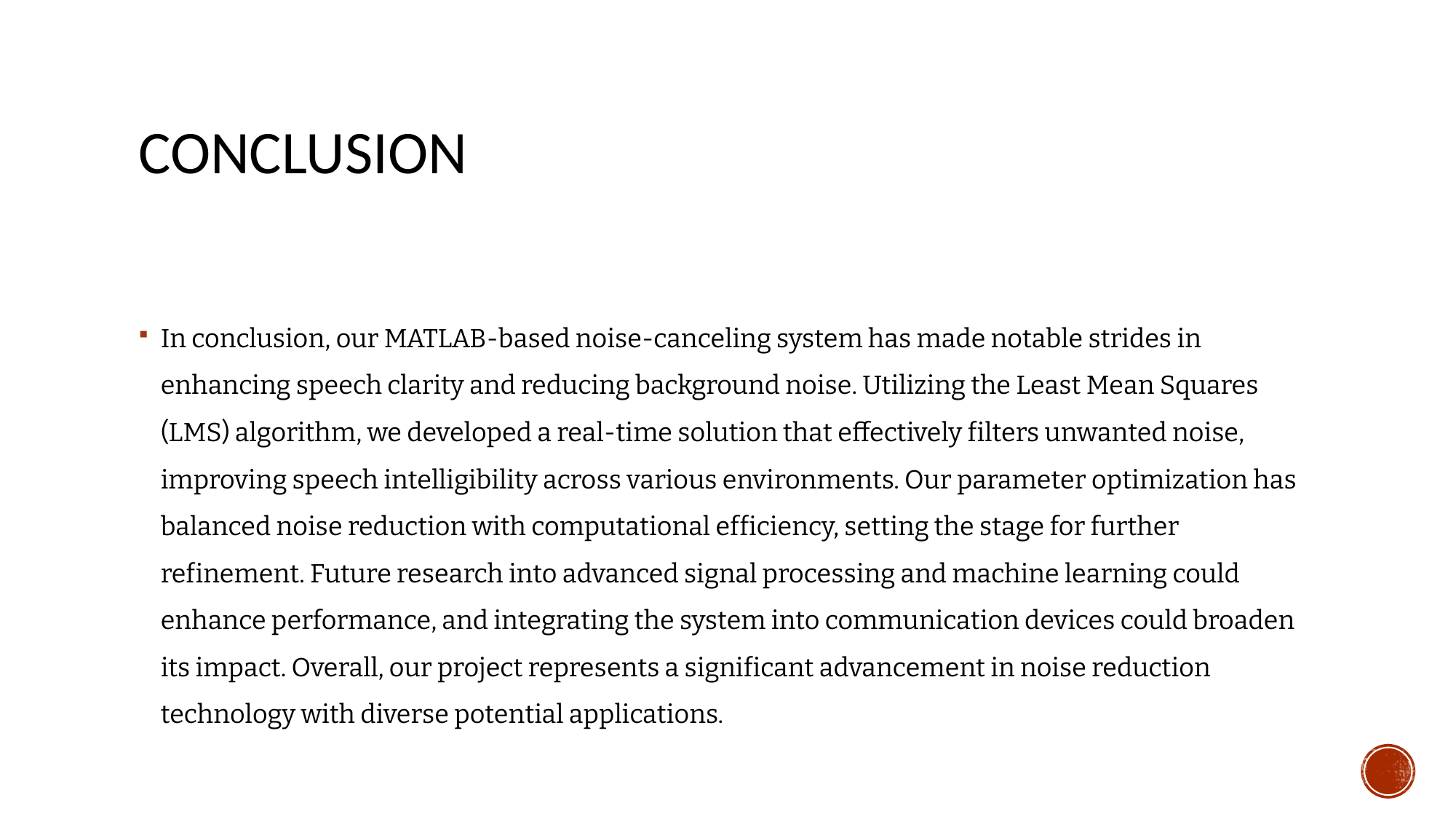

# Conclusion

In conclusion, our MATLAB-based noise-canceling system has made notable strides in enhancing speech clarity and reducing background noise. Utilizing the Least Mean Squares (LMS) algorithm, we developed a real-time solution that effectively filters unwanted noise, improving speech intelligibility across various environments. Our parameter optimization has balanced noise reduction with computational efficiency, setting the stage for further refinement. Future research into advanced signal processing and machine learning could enhance performance, and integrating the system into communication devices could broaden its impact. Overall, our project represents a significant advancement in noise reduction technology with diverse potential applications.